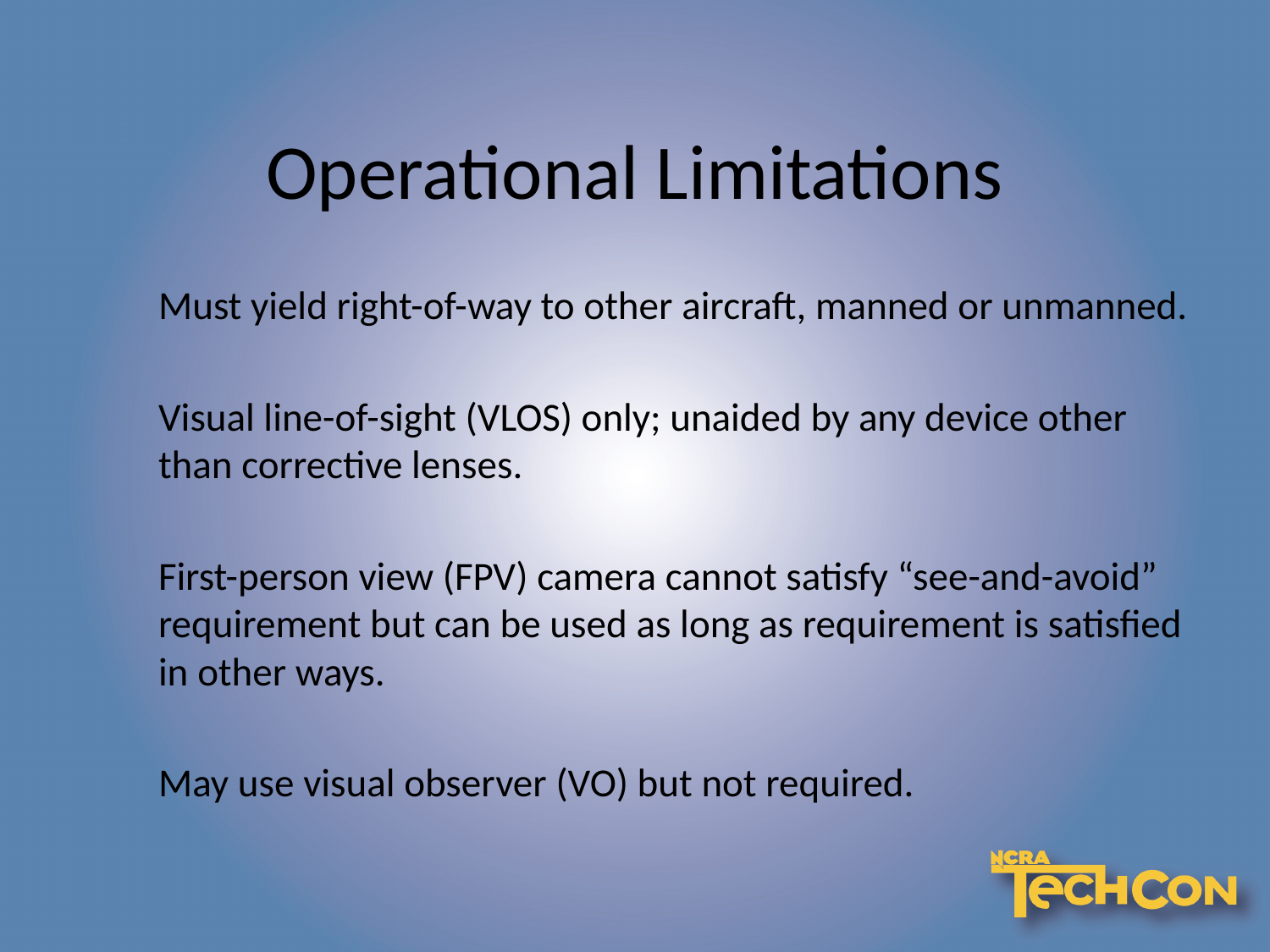

# Operational Limitations
Must yield right-of-way to other aircraft, manned or unmanned.

Visual line-of-sight (VLOS) only; unaided by any device other than corrective lenses.

First-person view (FPV) camera cannot satisfy “see-and-avoid” requirement but can be used as long as requirement is satisfied in other ways.

May use visual observer (VO) but not required.